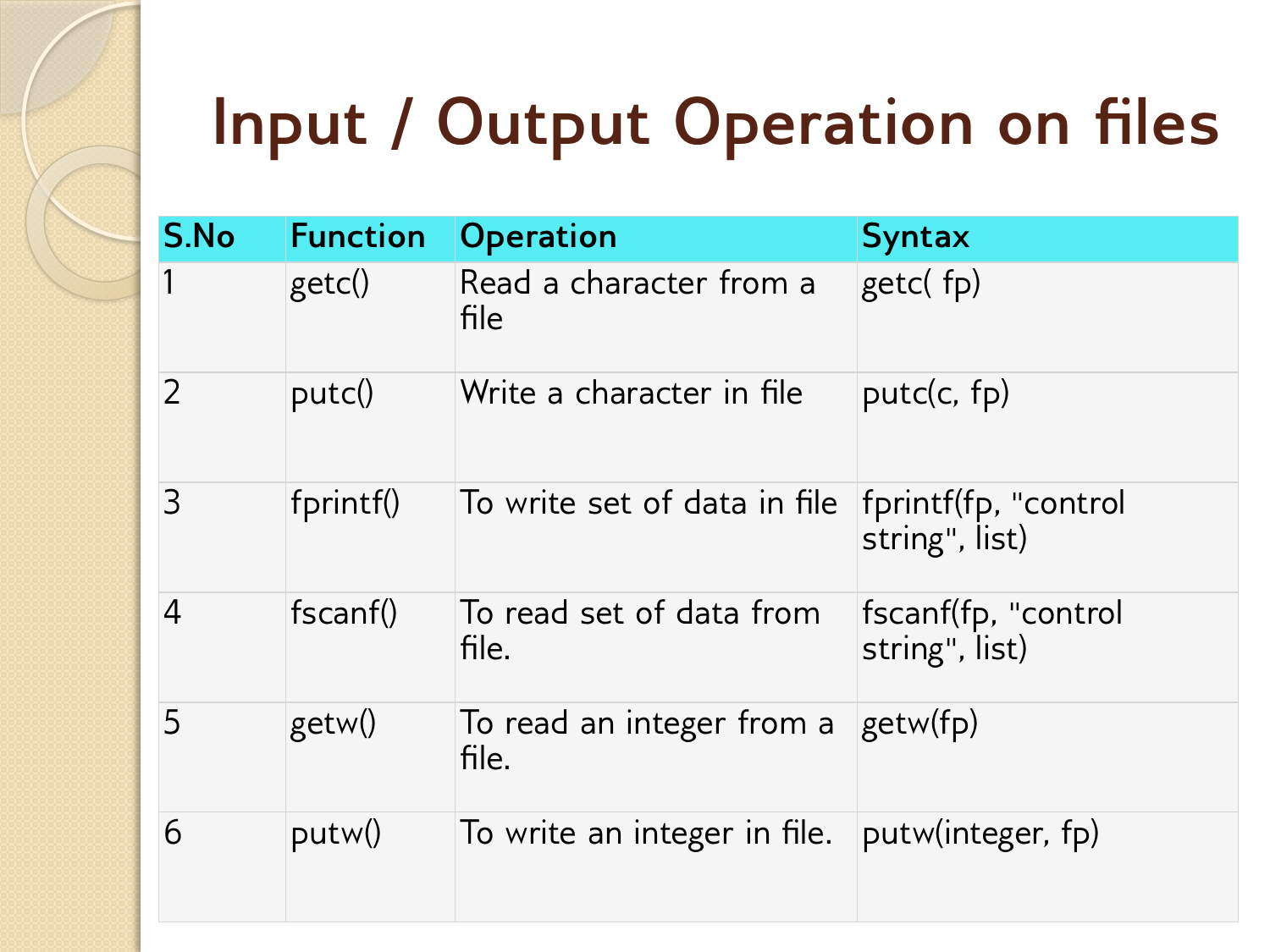

# Input / Output Operation on files
| S.No | Function | Operation | Syntax |
| --- | --- | --- | --- |
| 1 | getc() | Read a character from a file | getc( fp) |
| 2 | putc() | Write a character in file | putc(c, fp) |
| 3 | fprintf() | To write set of data in file | fprintf(fp, "control string", list) |
| 4 | fscanf() | To read set of data from file. | fscanf(fp, "control string", list) |
| 5 | getw() | To read an integer from a file. | getw(fp) |
| 6 | putw() | To write an integer in file. | putw(integer, fp) |